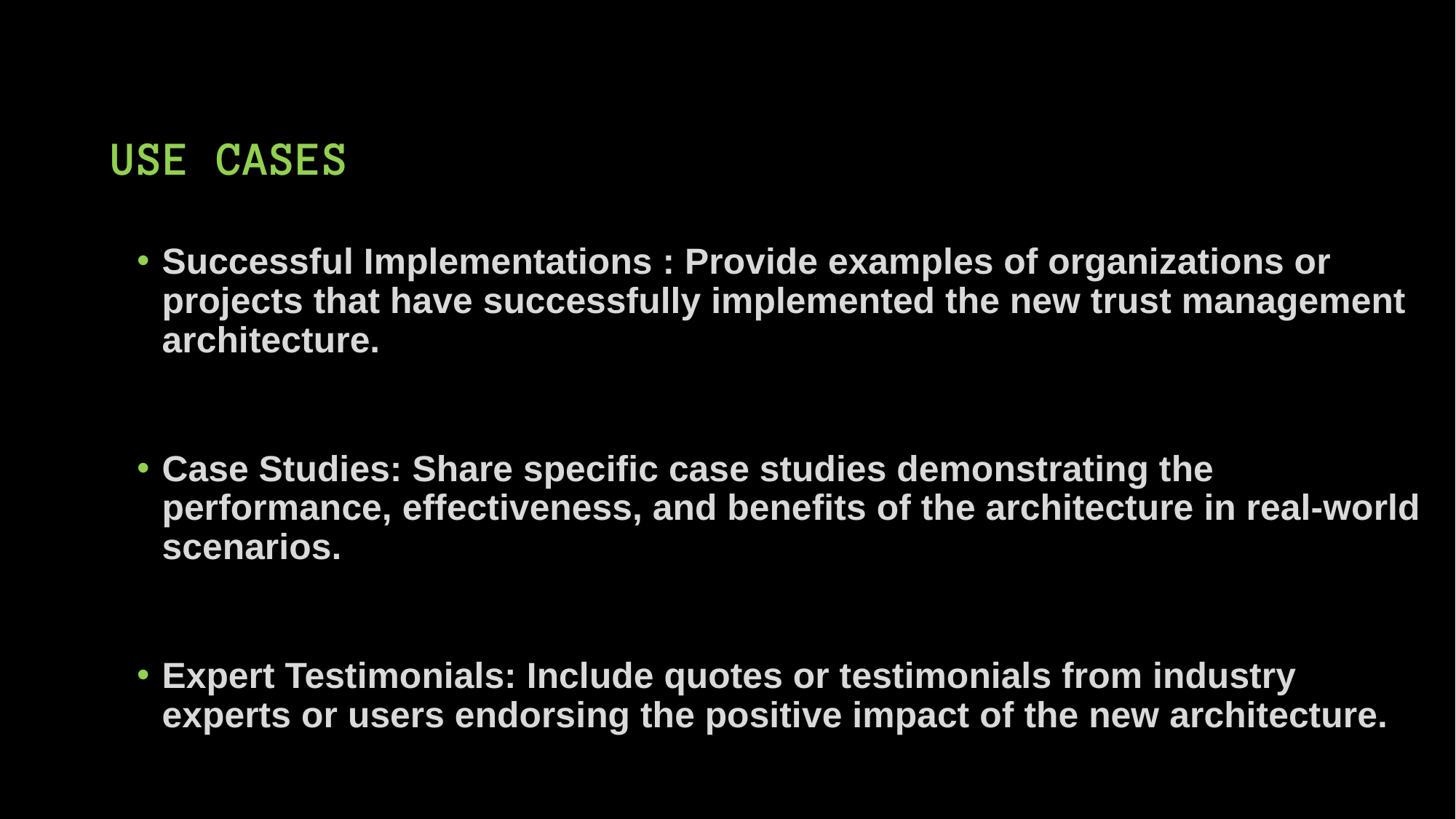

# USE CASES
Successful Implementations : Provide examples of organizations or projects that have successfully implemented the new trust management architecture.

Case Studies: Share specific case studies demonstrating the performance, effectiveness, and benefits of the architecture in real-world scenarios.

Expert Testimonials: Include quotes or testimonials from industry experts or users endorsing the positive impact of the new architecture.